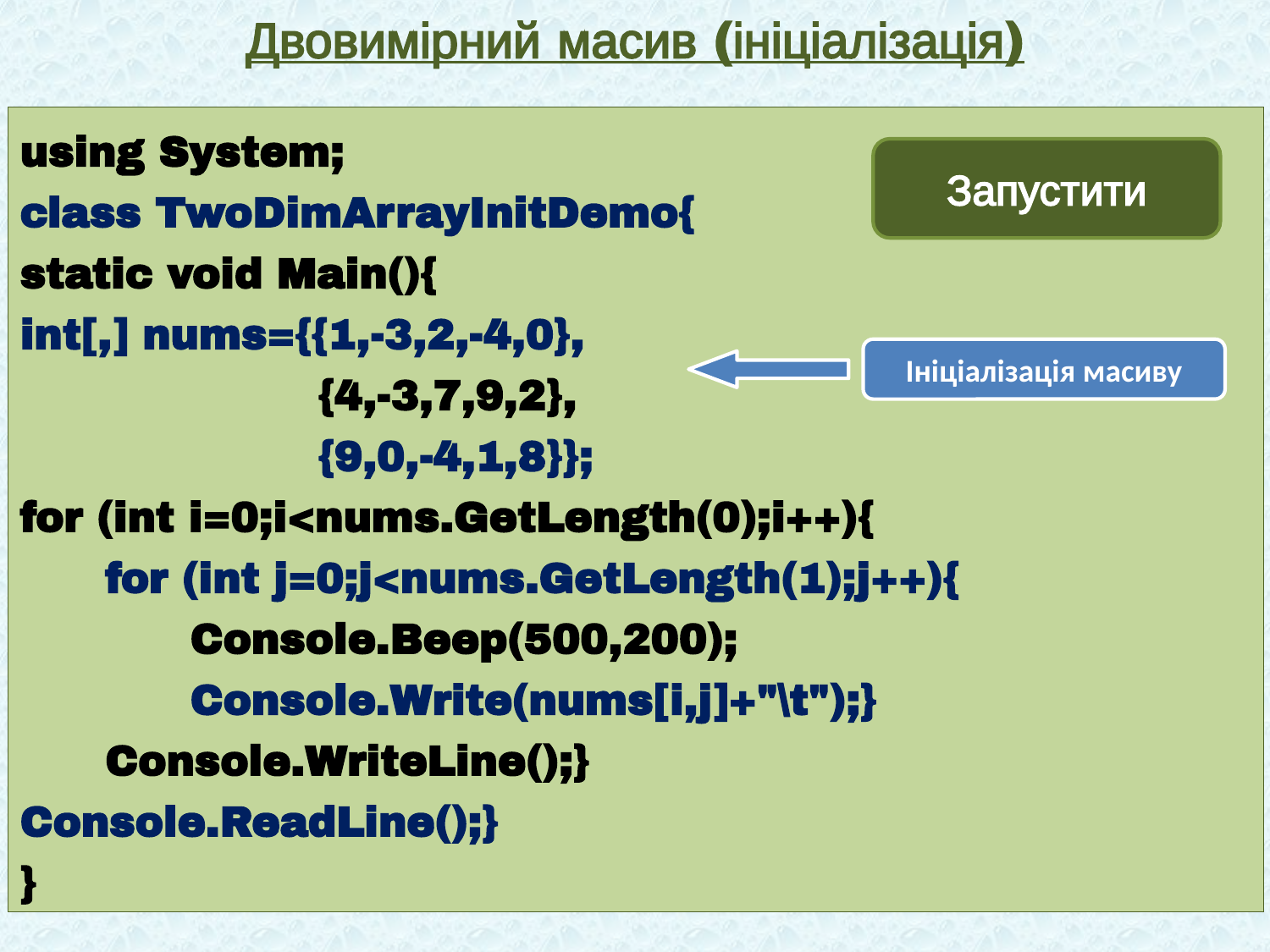

# Двовимірний масив (ініціалізація)
using System;
class TwoDimArrayInitDemo{
static void Main(){
int[,] nums={{1,-3,2,-4,0},
                     {4,-3,7,9,2},
                     {9,0,-4,1,8}};
for (int i=0;i<nums.GetLength(0);i++){
      for (int j=0;j<nums.GetLength(1);j++){
            Console.Beep(500,200);
            Console.Write(nums[i,j]+"\t");}
      Console.WriteLine();}
Console.ReadLine();}
}
Запустити
Ініціалізація масиву